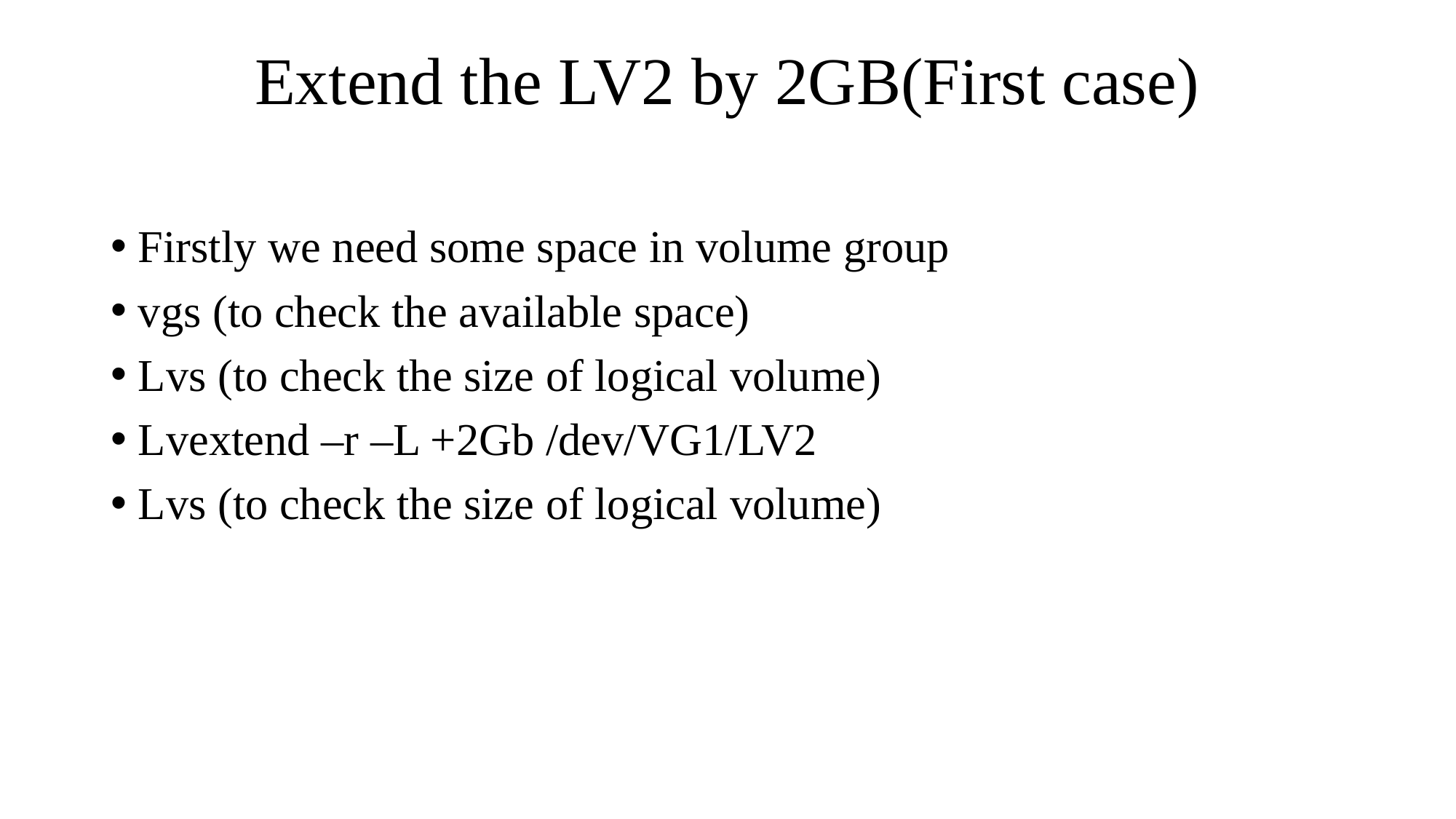

# Extend the LV2 by 2GB(First case)
Firstly we need some space in volume group
vgs (to check the available space)
Lvs (to check the size of logical volume)
Lvextend –r –L +2Gb /dev/VG1/LV2
Lvs (to check the size of logical volume)